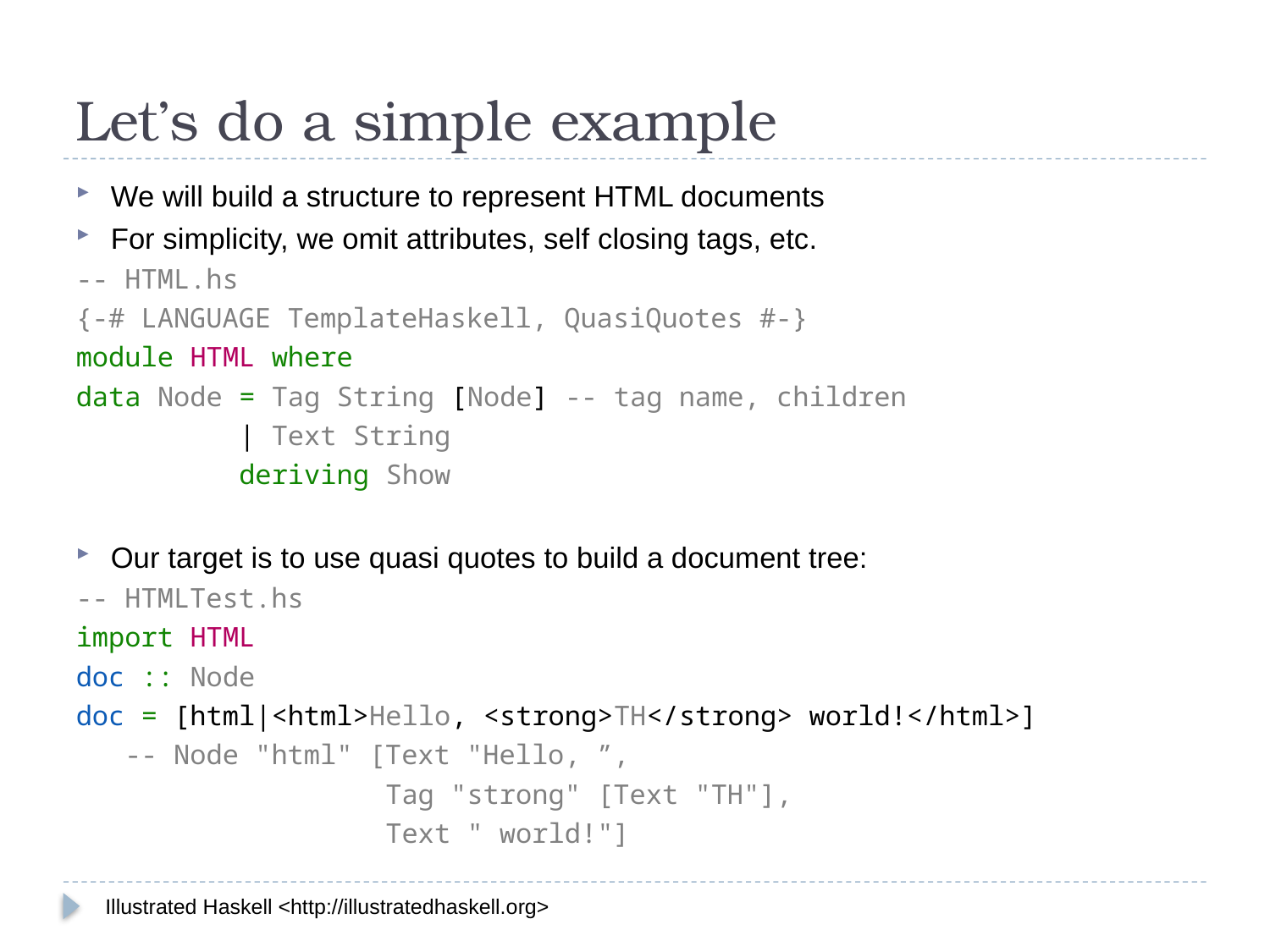

# Let’s do a simple example
We will build a structure to represent HTML documents
For simplicity, we omit attributes, self closing tags, etc.
-- HTML.hs
{-# LANGUAGE TemplateHaskell, QuasiQuotes #-}
module HTML where
data Node = Tag String [Node] -- tag name, children
          | Text String
          deriving Show

Our target is to use quasi quotes to build a document tree:
-- HTMLTest.hs
import HTML
doc :: Node
doc = [html|<html>Hello, <strong>TH</strong> world!</html>]
   -- Node "html" [Text "Hello, ”,
                   Tag "strong" [Text "TH"],
                   Text " world!"]